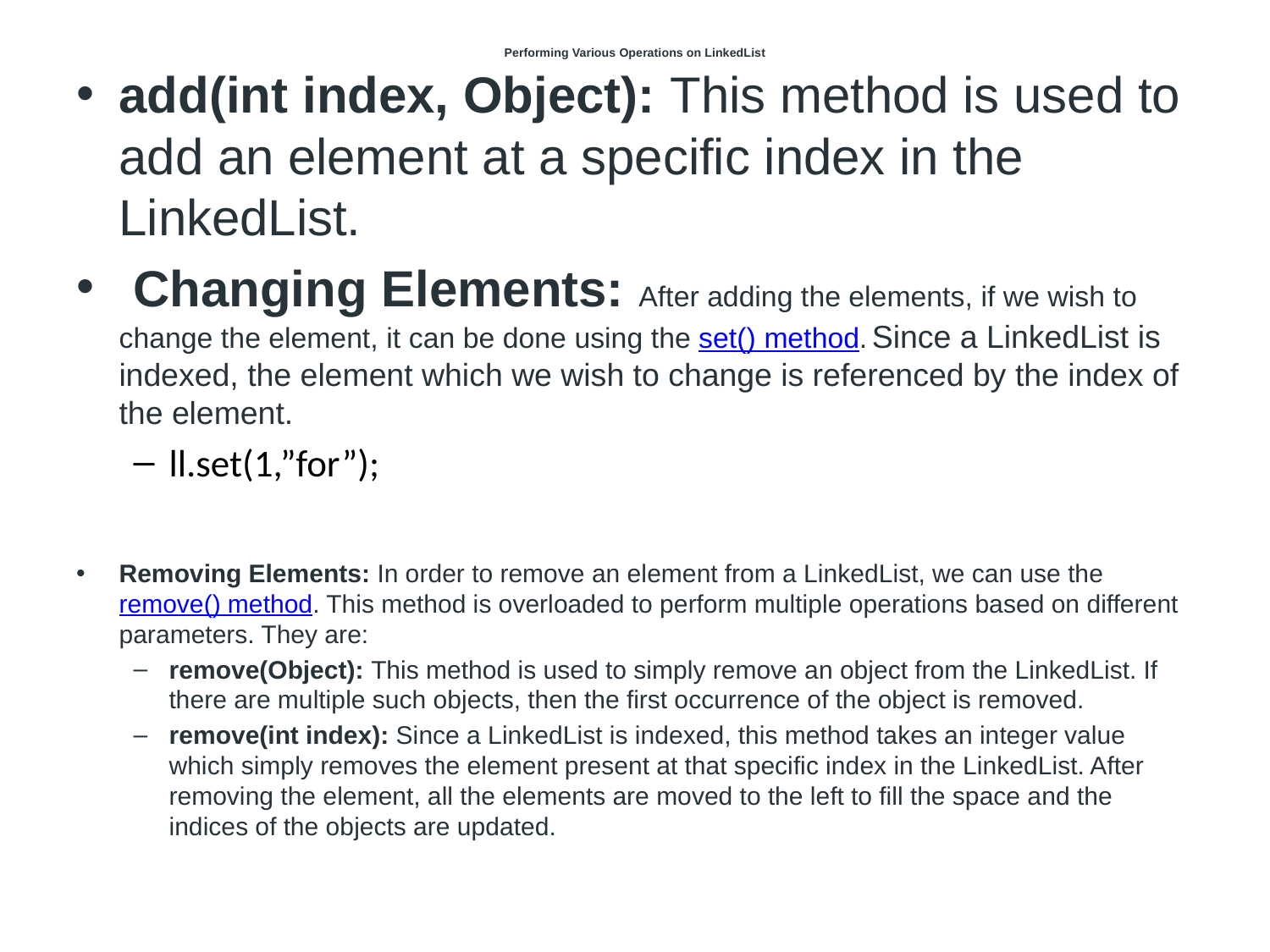

# Performing Various Operations on LinkedList
add(int index, Object): This method is used to add an element at a specific index in the LinkedList.
 Changing Elements: After adding the elements, if we wish to change the element, it can be done using the set() method. Since a LinkedList is indexed, the element which we wish to change is referenced by the index of the element.
ll.set(1,”for”);

Removing Elements: In order to remove an element from a LinkedList, we can use the remove() method. This method is overloaded to perform multiple operations based on different parameters. They are:
remove(Object): This method is used to simply remove an object from the LinkedList. If there are multiple such objects, then the first occurrence of the object is removed.
remove(int index): Since a LinkedList is indexed, this method takes an integer value which simply removes the element present at that specific index in the LinkedList. After removing the element, all the elements are moved to the left to fill the space and the indices of the objects are updated.